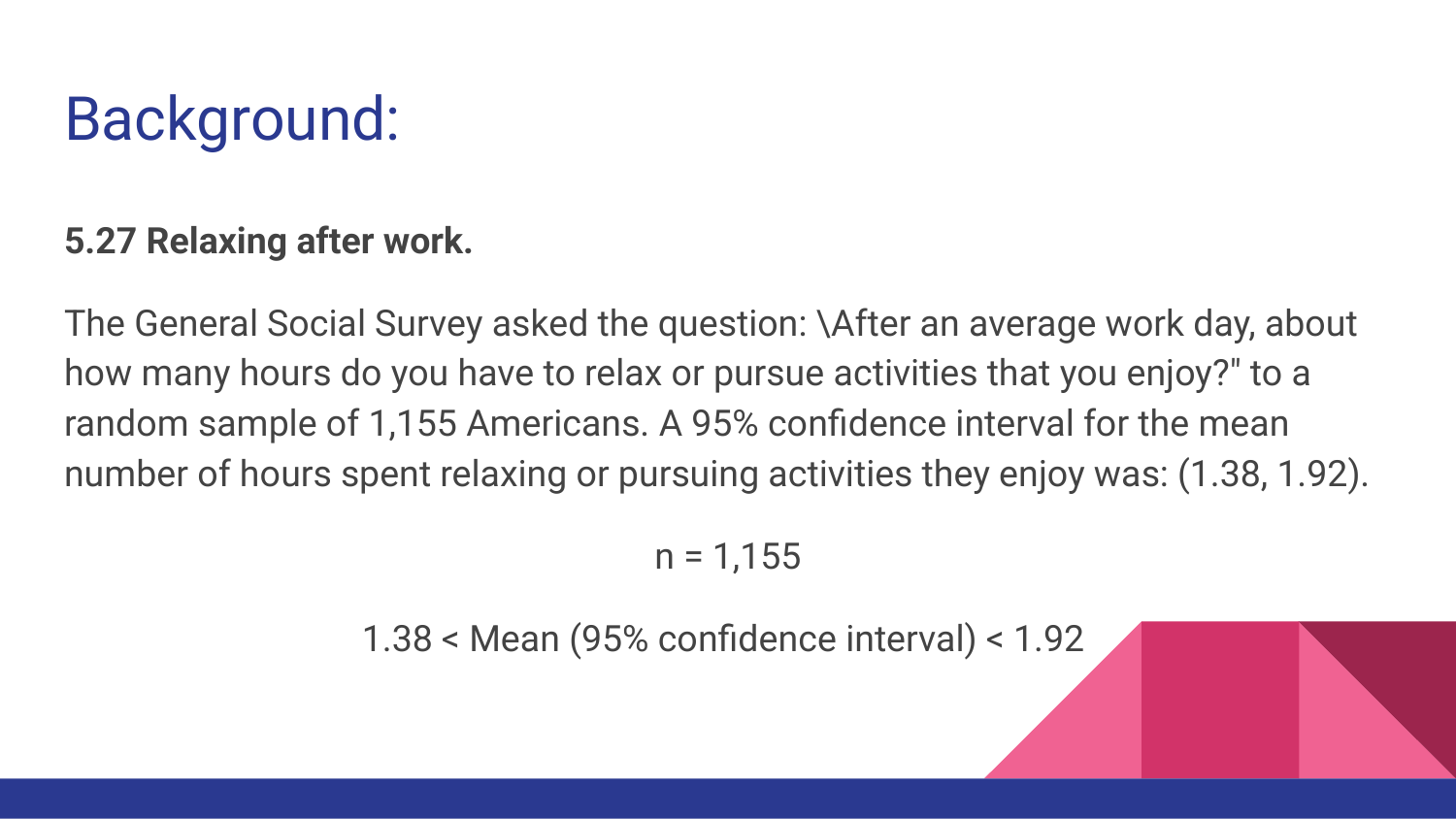

# Background:
5.27 Relaxing after work.
The General Social Survey asked the question: \After an average work day, about how many hours do you have to relax or pursue activities that you enjoy?" to a random sample of 1,155 Americans. A 95% confidence interval for the mean number of hours spent relaxing or pursuing activities they enjoy was: (1.38, 1.92).
n = 1,155
1.38 < Mean (95% confidence interval) < 1.92